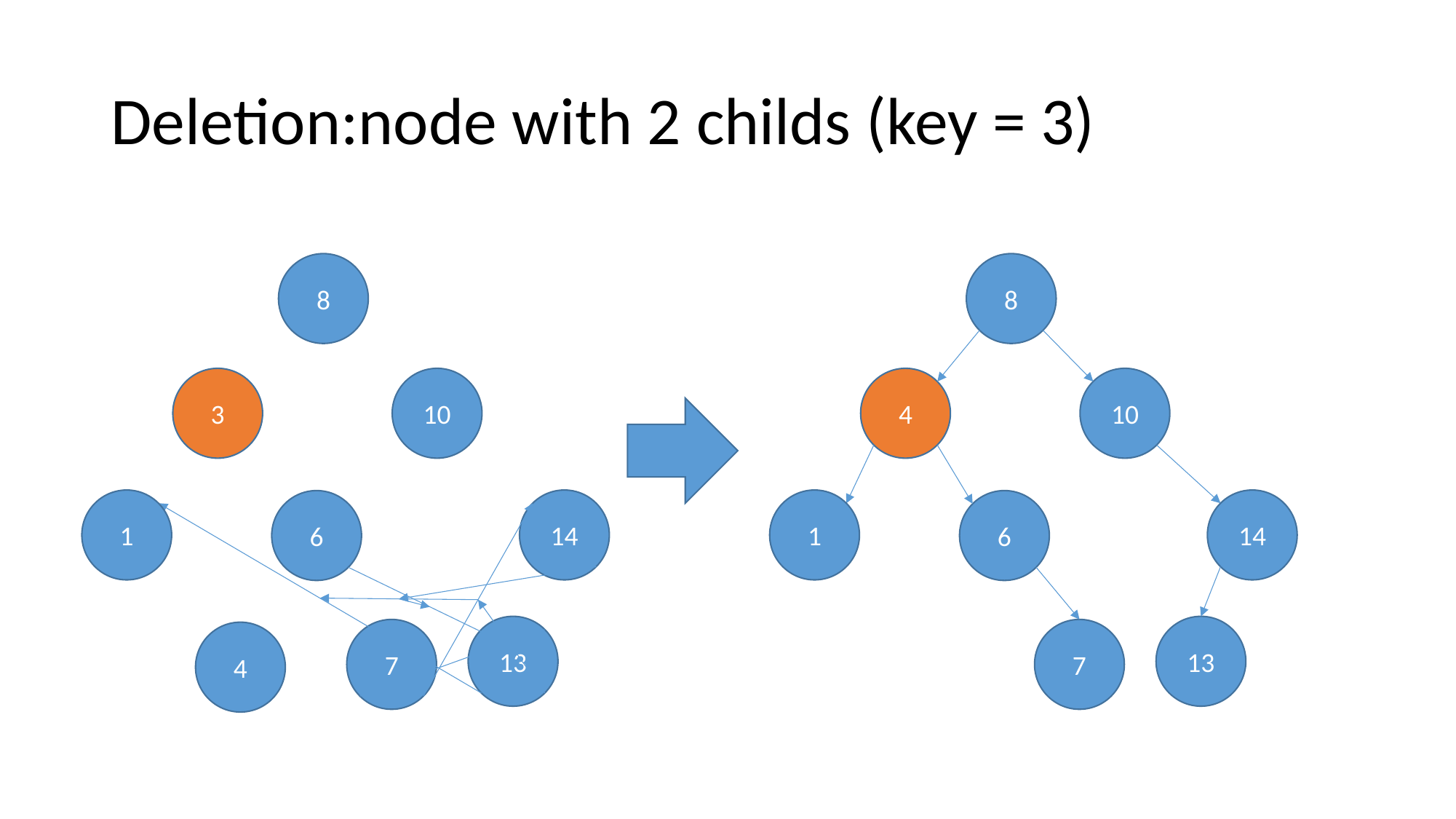

# Deletion:node with 2 childs (key = 3)
8
8
3
10
4
10

14
14
1
1
6
6
13
13
7
7
4